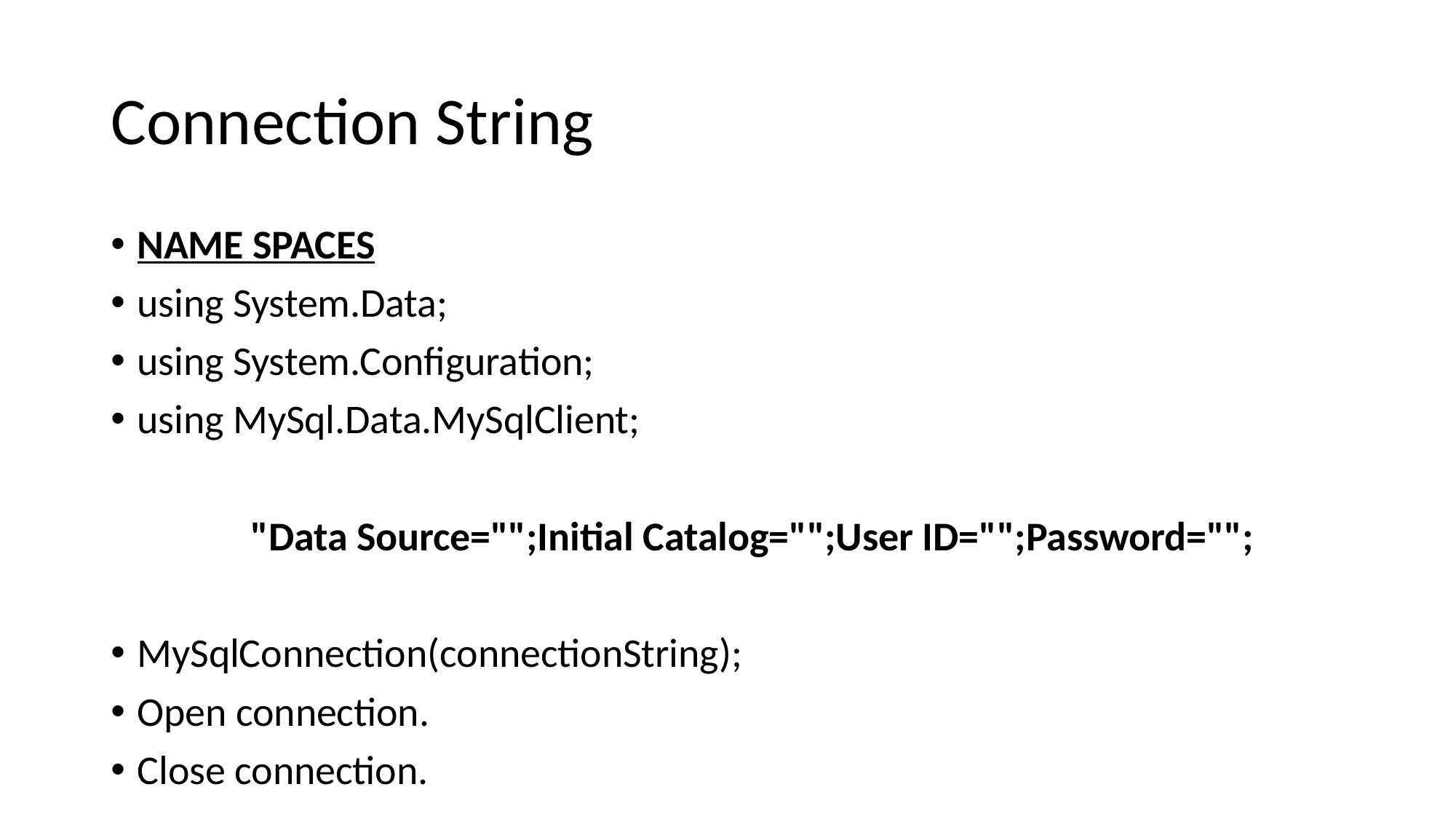

# Connection String
NAME SPACES
using System.Data;
using System.Configuration;
using MySql.Data.MySqlClient;

"Data Source="";Initial Catalog="";User ID="";Password="";

MySqlConnection(connectionString);
Open connection.
Close connection.